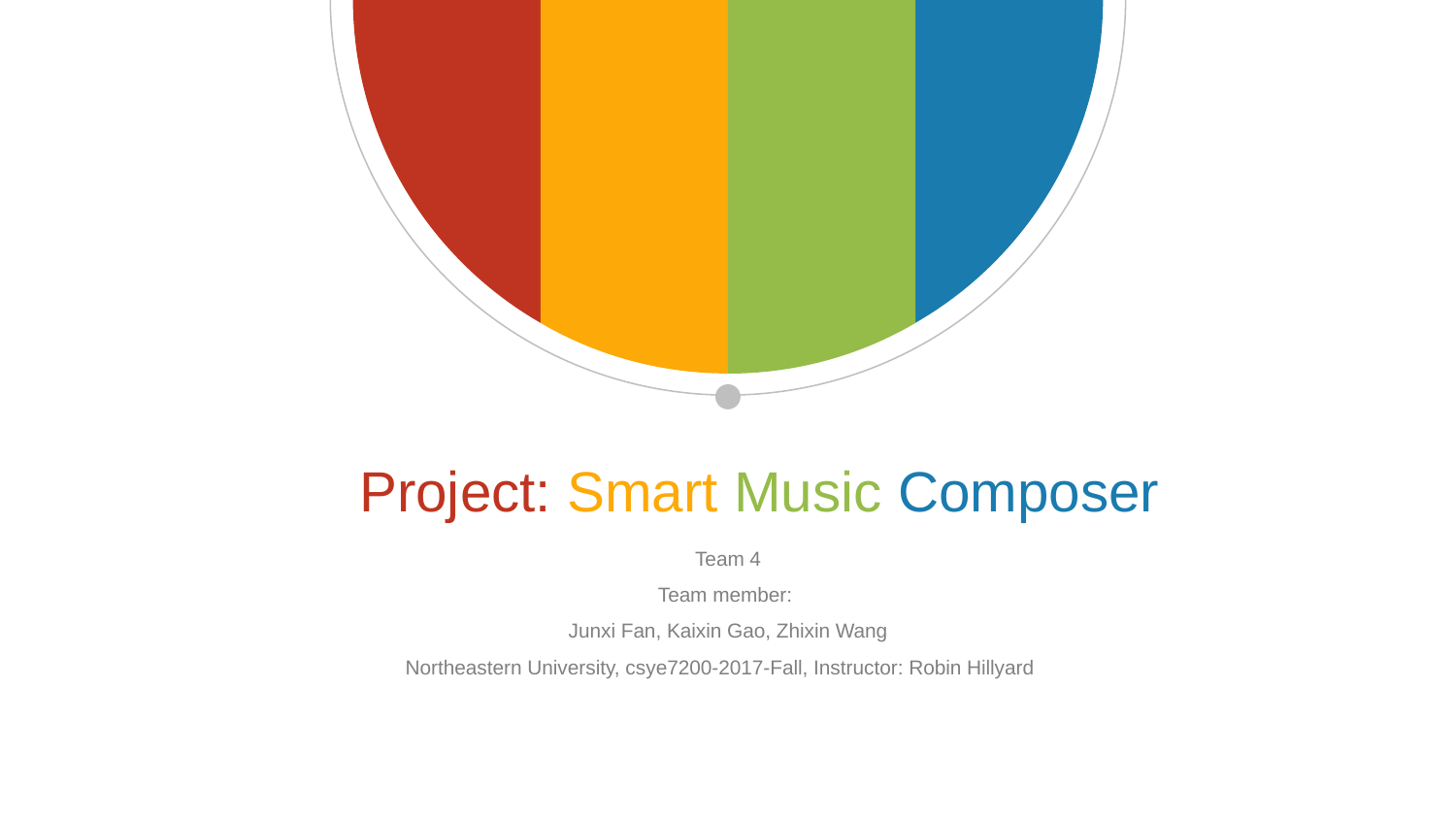

Project: Smart Music Composer
Team 4
Team member:
Junxi Fan, Kaixin Gao, Zhixin Wang
Northeastern University, csye7200-2017-Fall, Instructor: Robin Hillyard